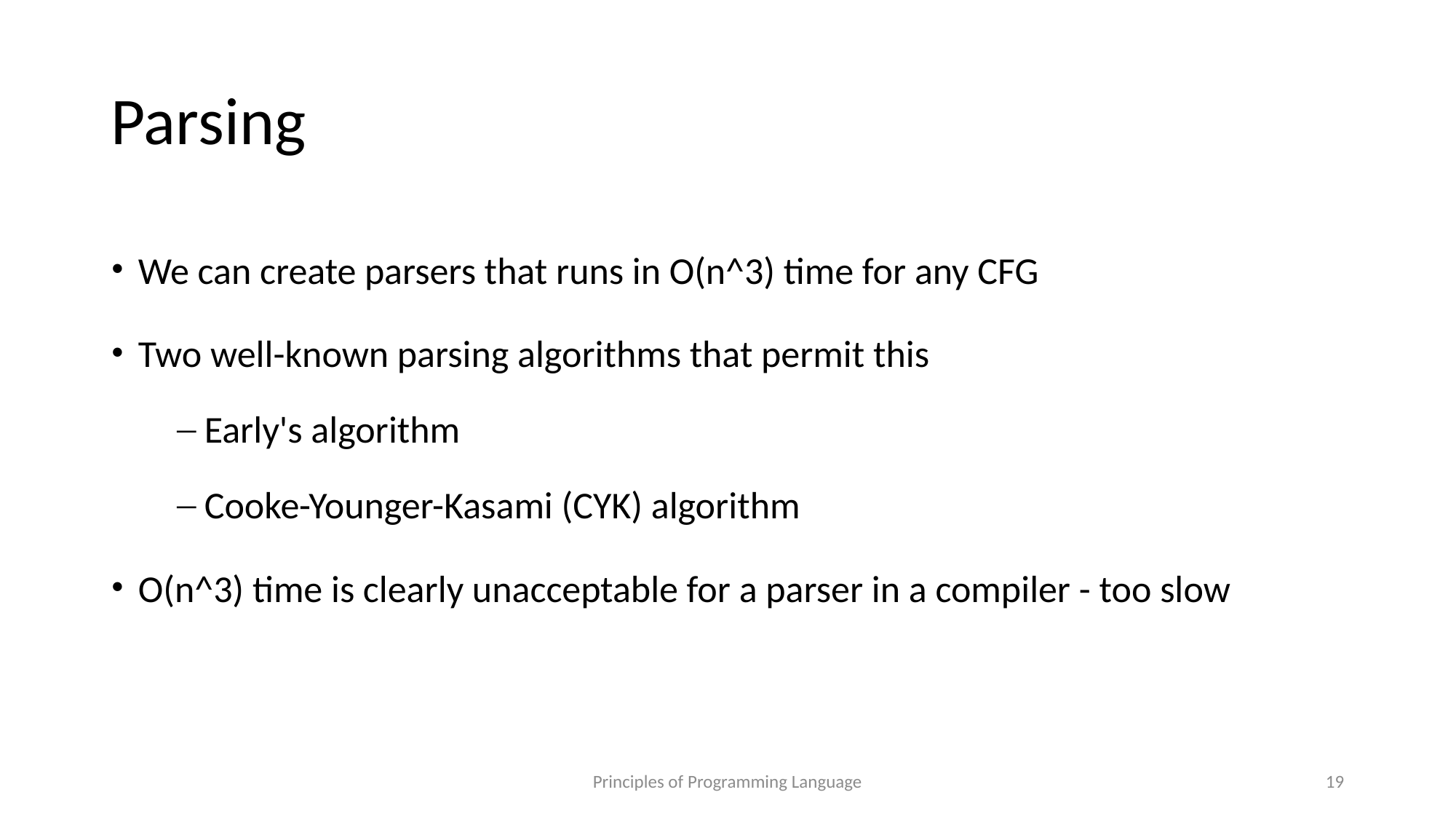

# Parsing
We can create parsers that runs in O(n^3) time for any CFG
Two well-known parsing algorithms that permit this
Early's algorithm
Cooke-Younger-Kasami (CYK) algorithm
O(n^3) time is clearly unacceptable for a parser in a compiler - too slow

Principles of Programming Language
19